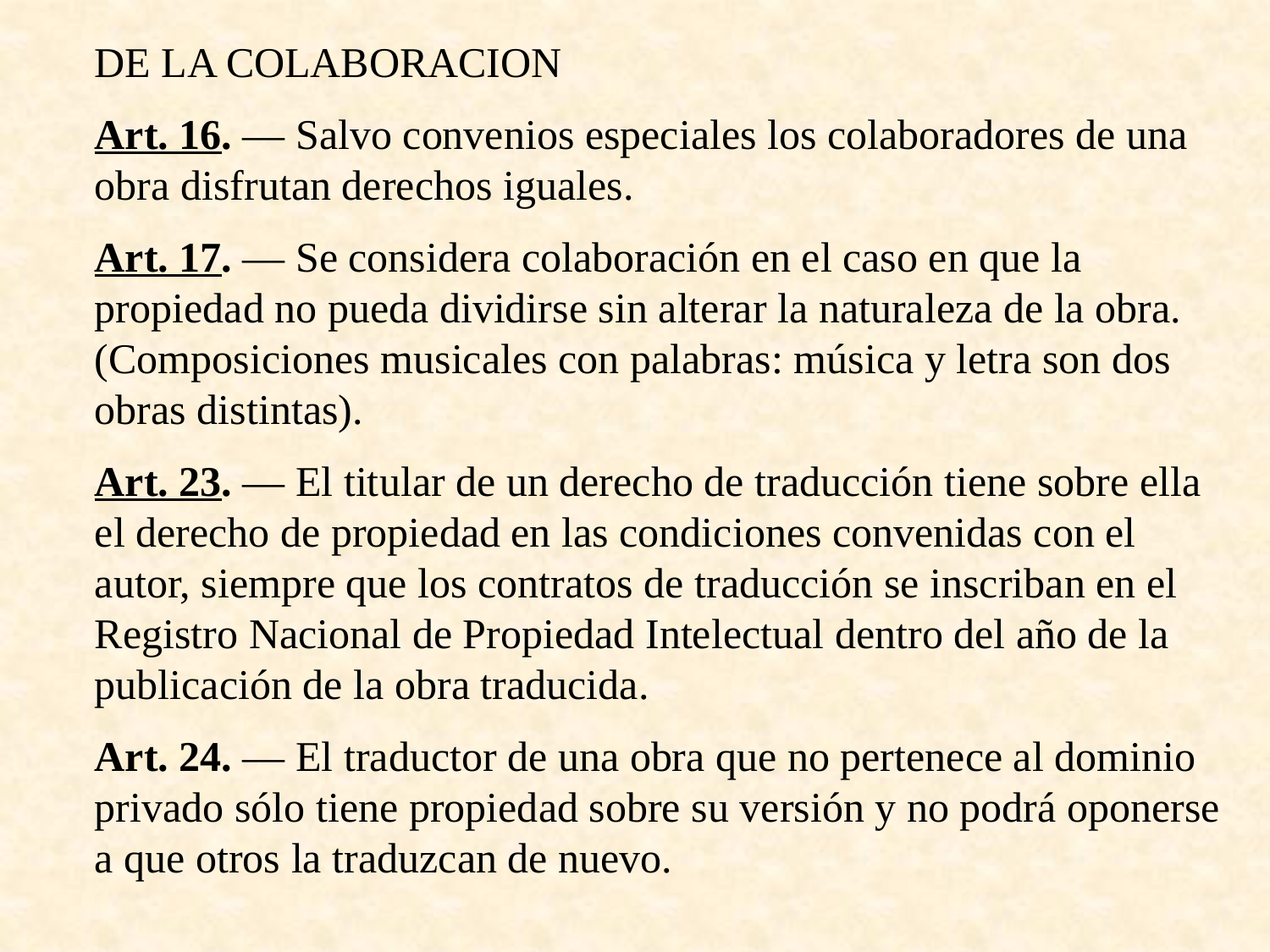

DE LA COLABORACION
Art. 16. — Salvo convenios especiales los colaboradores de una obra disfrutan derechos iguales.
Art. 17. — Se considera colaboración en el caso en que la propiedad no pueda dividirse sin alterar la naturaleza de la obra. (Composiciones musicales con palabras: música y letra son dos obras distintas).
Art. 23. — El titular de un derecho de traducción tiene sobre ella el derecho de propiedad en las condiciones convenidas con el autor, siempre que los contratos de traducción se inscriban en el Registro Nacional de Propiedad Intelectual dentro del año de la publicación de la obra traducida.
Art. 24. — El traductor de una obra que no pertenece al dominio privado sólo tiene propiedad sobre su versión y no podrá oponerse a que otros la traduzcan de nuevo.